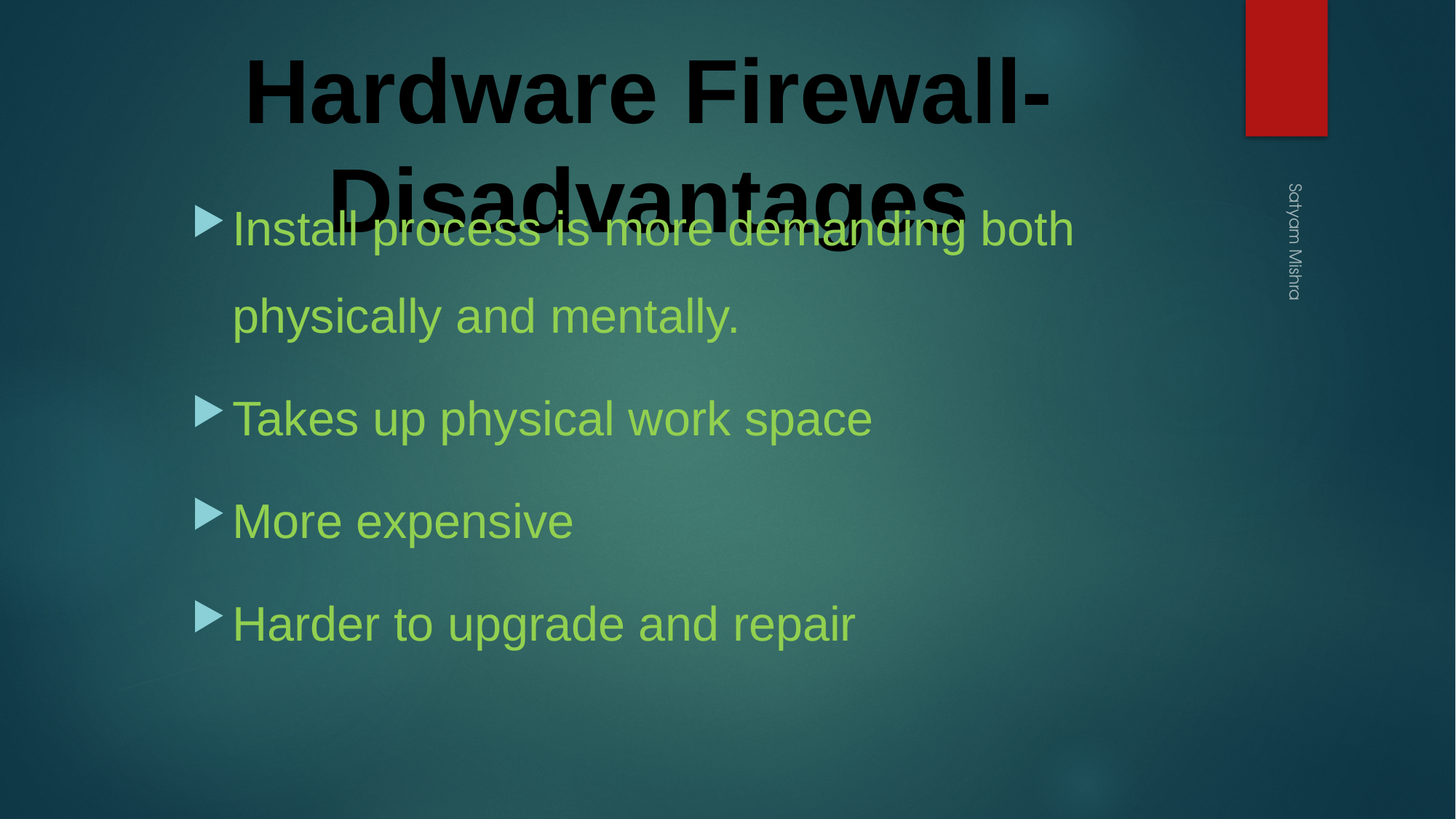

# Hardware Firewall-Disadvantages
Install process is more demanding both physically and mentally.
Takes up physical work space
More expensive
Harder to upgrade and repair
Satyam Mishra